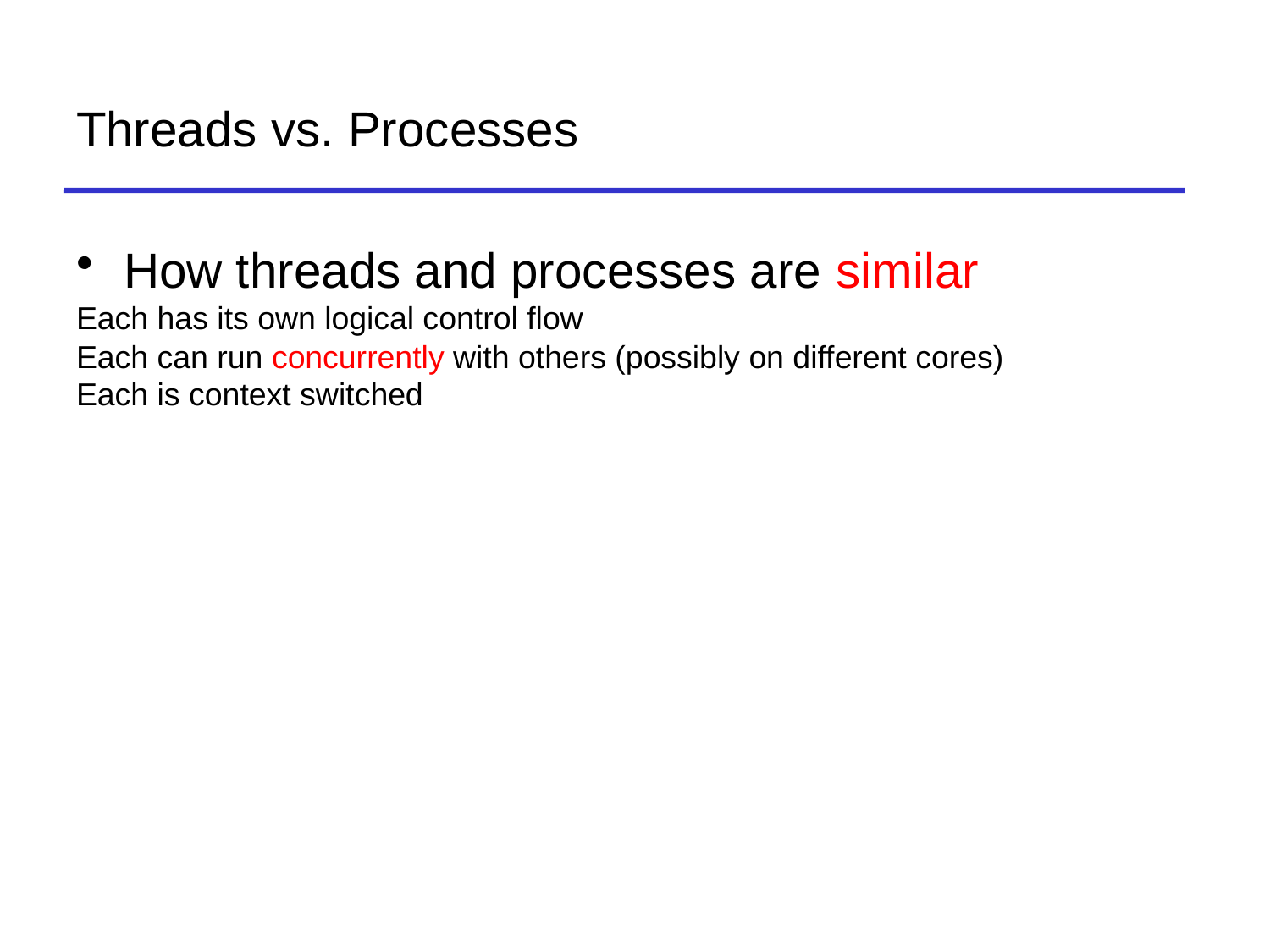

# Threads vs. Processes
How threads and processes are similar
Each has its own logical control flow
Each can run concurrently with others (possibly on different cores)
Each is context switched